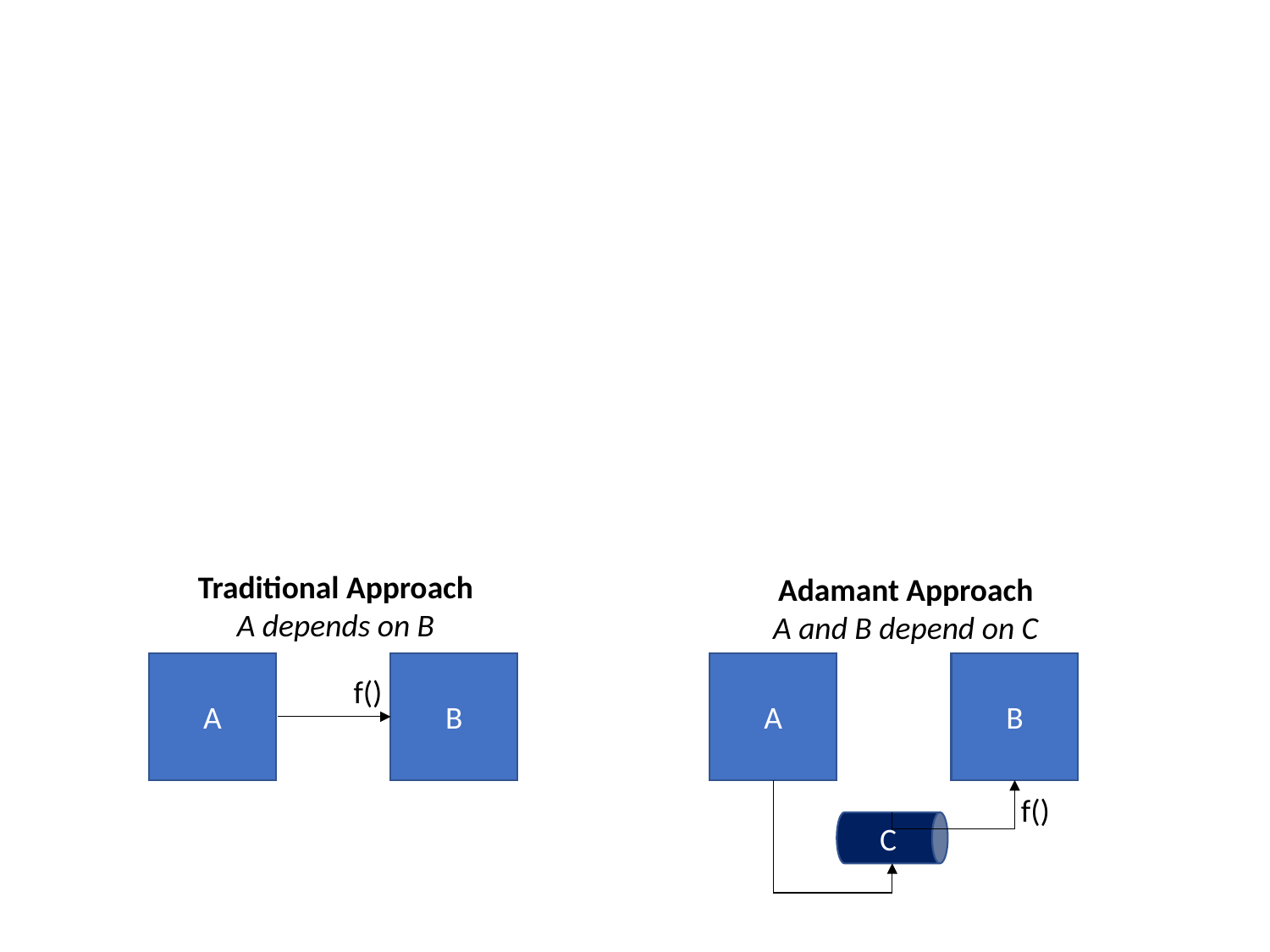

Traditional Approach
A depends on B
Adamant Approach
A and B depend on C
A
B
A
B
f()
C
f()